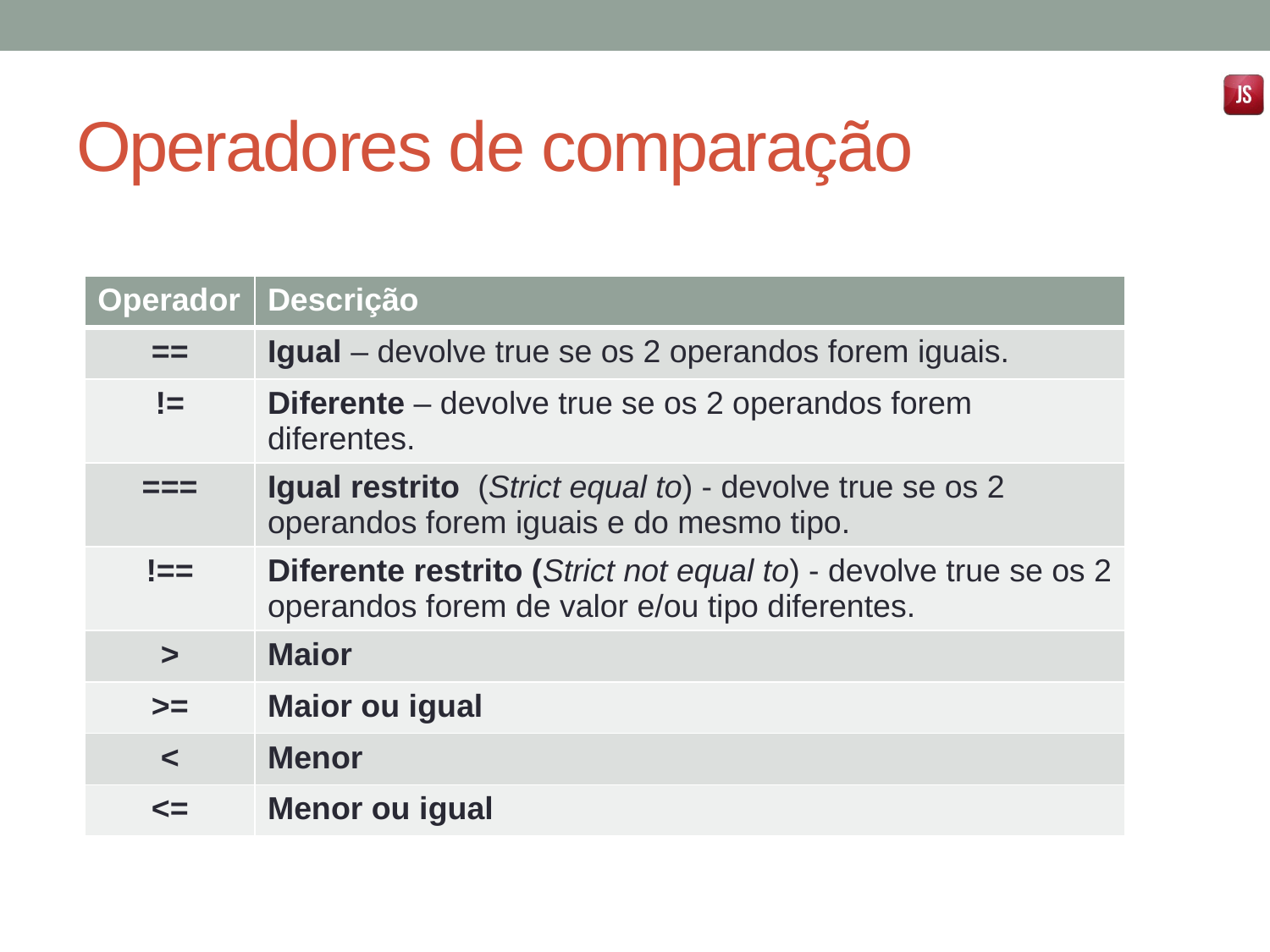

# Operadores de comparação

| Operador | Descrição |
| --- | --- |
| == | Igual – devolve true se os 2 operandos forem iguais. |
| != | Diferente – devolve true se os 2 operandos forem diferentes. |
| === | Igual restrito (Strict equal to) - devolve true se os 2 operandos forem iguais e do mesmo tipo. |
| !== | Diferente restrito (Strict not equal to) - devolve true se os 2 operandos forem de valor e/ou tipo diferentes. |
| > | Maior |
| >= | Maior ou igual |
| < | Menor |
| <= | Menor ou igual |